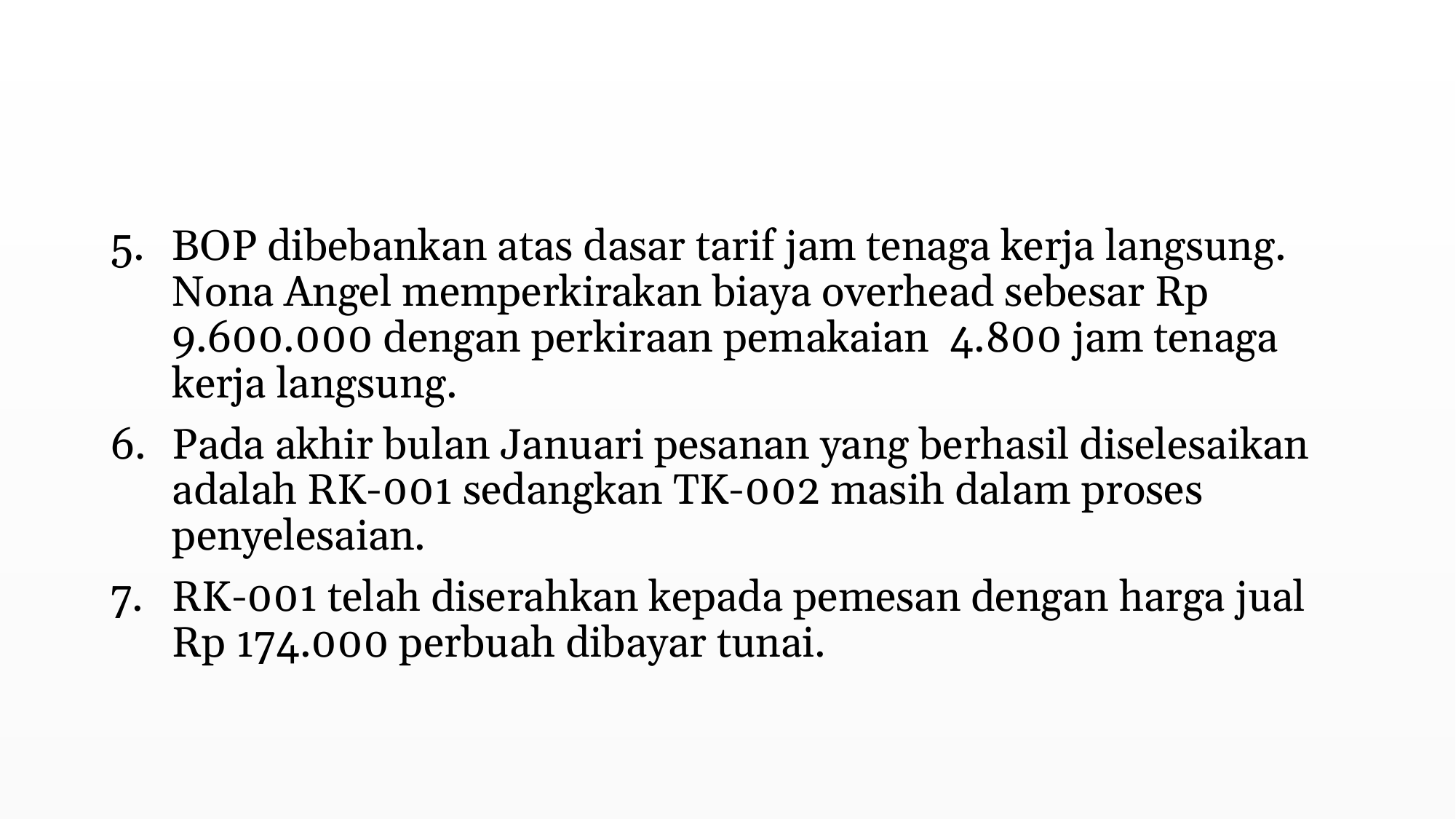

#
BOP dibebankan atas dasar tarif jam tenaga kerja langsung. Nona Angel memperkirakan biaya overhead sebesar Rp 9.600.000 dengan perkiraan pemakaian  4.800 jam tenaga kerja langsung.
Pada akhir bulan Januari pesanan yang berhasil diselesaikan adalah RK-001 sedangkan TK-002 masih dalam proses penyelesaian.
RK-001 telah diserahkan kepada pemesan dengan harga jual Rp 174.000 perbuah dibayar tunai.